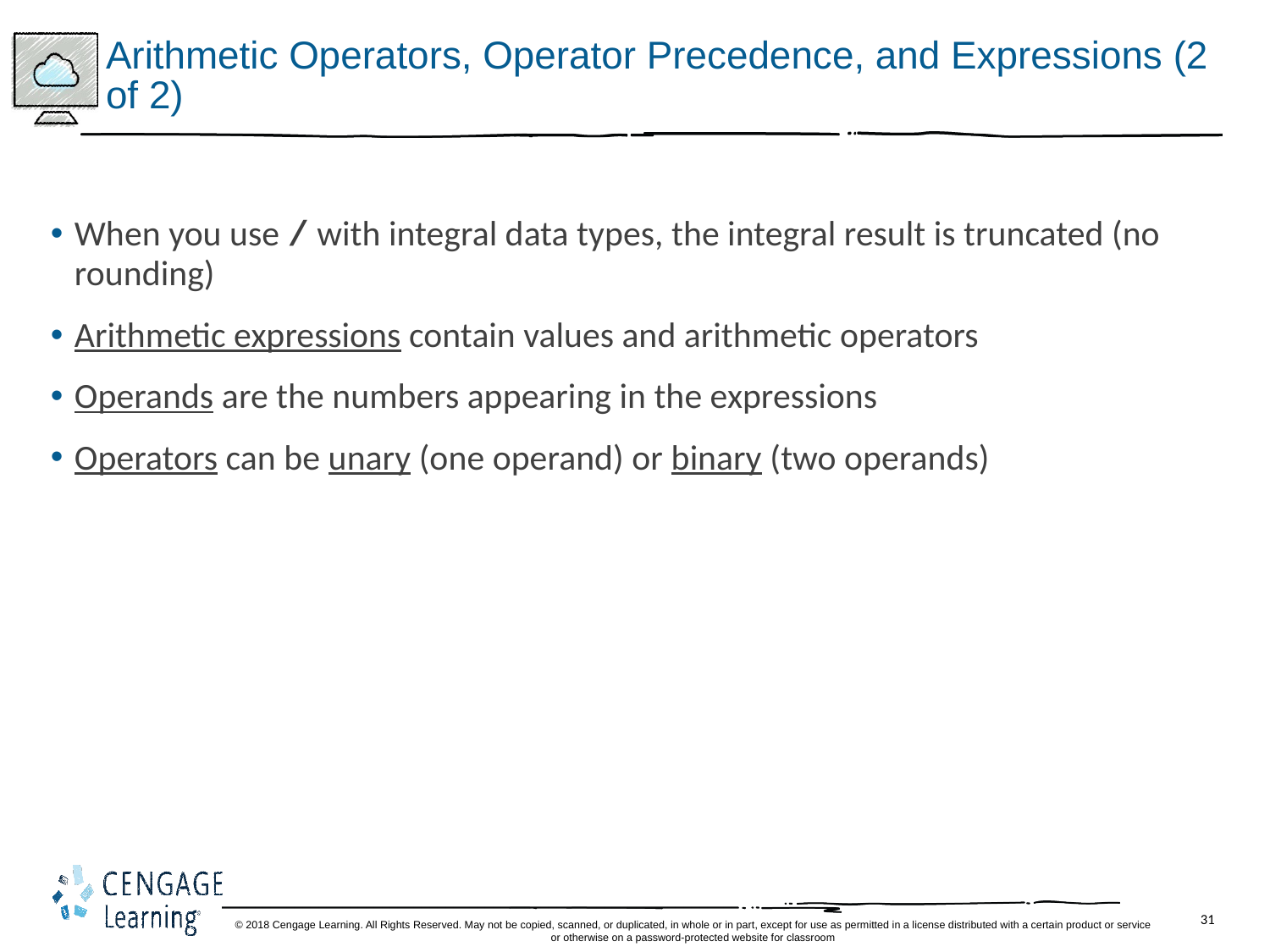

# Arithmetic Operators, Operator Precedence, and Expressions (2 of 2)
When you use / with integral data types, the integral result is truncated (no rounding)
Arithmetic expressions contain values and arithmetic operators
Operands are the numbers appearing in the expressions
Operators can be unary (one operand) or binary (two operands)